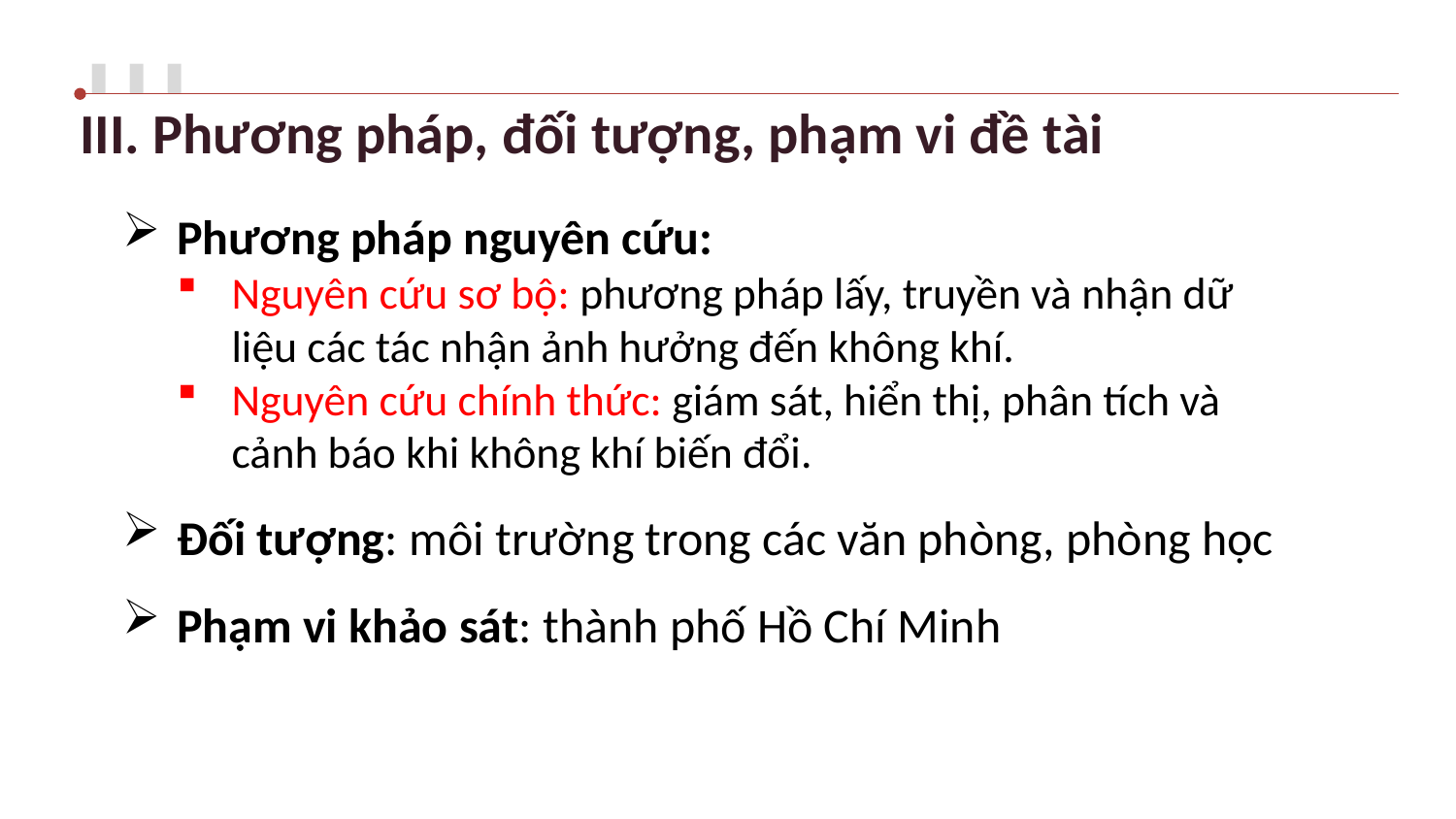

III.
III. Phương pháp, đối tượng, phạm vi đề tài
Phương pháp nguyên cứu:
Nguyên cứu sơ bộ: phương pháp lấy, truyền và nhận dữ liệu các tác nhận ảnh hưởng đến không khí.
Nguyên cứu chính thức: giám sát, hiển thị, phân tích và cảnh báo khi không khí biến đổi.
Đối tượng: môi trường trong các văn phòng, phòng học
Phạm vi khảo sát: thành phố Hồ Chí Minh